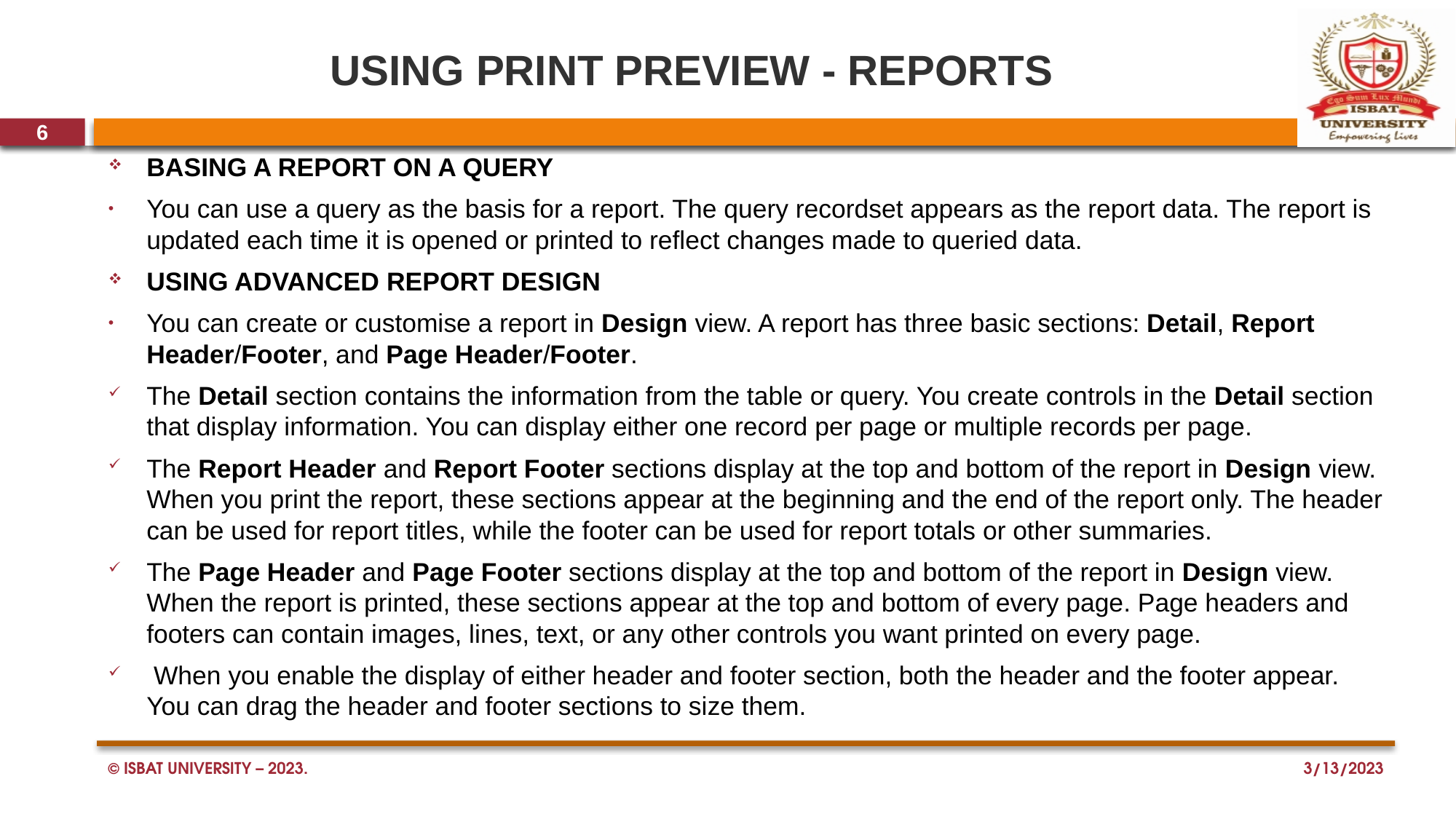

# USING PRINT PREVIEW - REPORTS
6
BASING A REPORT ON A QUERY
You can use a query as the basis for a report. The query recordset appears as the report data. The report is updated each time it is opened or printed to reflect changes made to queried data.
USING ADVANCED REPORT DESIGN
You can create or customise a report in Design view. A report has three basic sections: Detail, Report Header/Footer, and Page Header/Footer.
The Detail section contains the information from the table or query. You create controls in the Detail section that display information. You can display either one record per page or multiple records per page.
The Report Header and Report Footer sections display at the top and bottom of the report in Design view. When you print the report, these sections appear at the beginning and the end of the report only. The header can be used for report titles, while the footer can be used for report totals or other summaries.
The Page Header and Page Footer sections display at the top and bottom of the report in Design view. When the report is printed, these sections appear at the top and bottom of every page. Page headers and footers can contain images, lines, text, or any other controls you want printed on every page.
 When you enable the display of either header and footer section, both the header and the footer appear. You can drag the header and footer sections to size them.